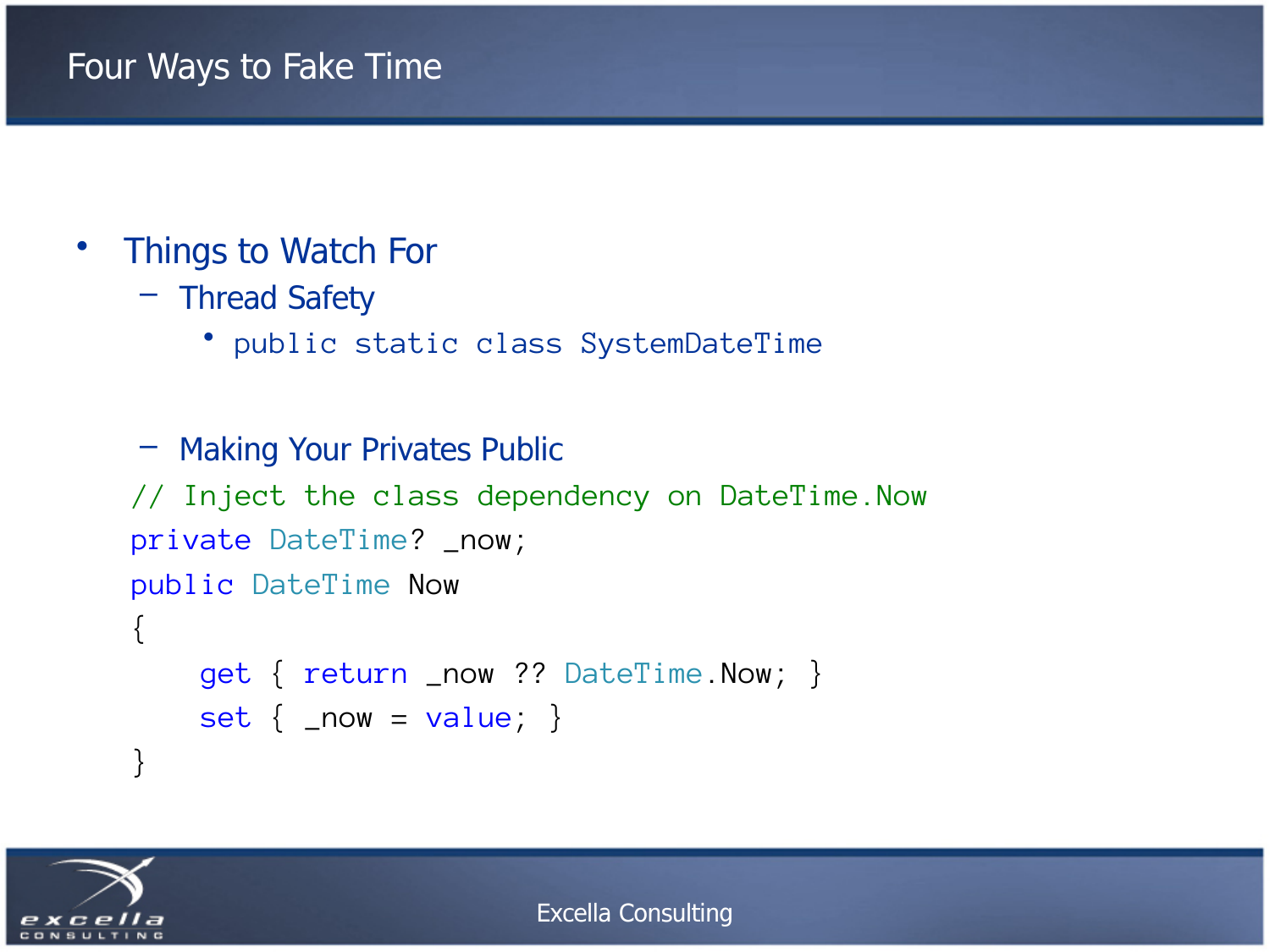

# Four Ways to Fake Time
Things to Watch For
Thread Safety
public static class SystemDateTime

Making Your Privates Public
// Inject the class dependency on DateTime.Now
private DateTime? _now;
public DateTime Now
{
    get { return _now ?? DateTime.Now; }
    set { _now = value; }
}